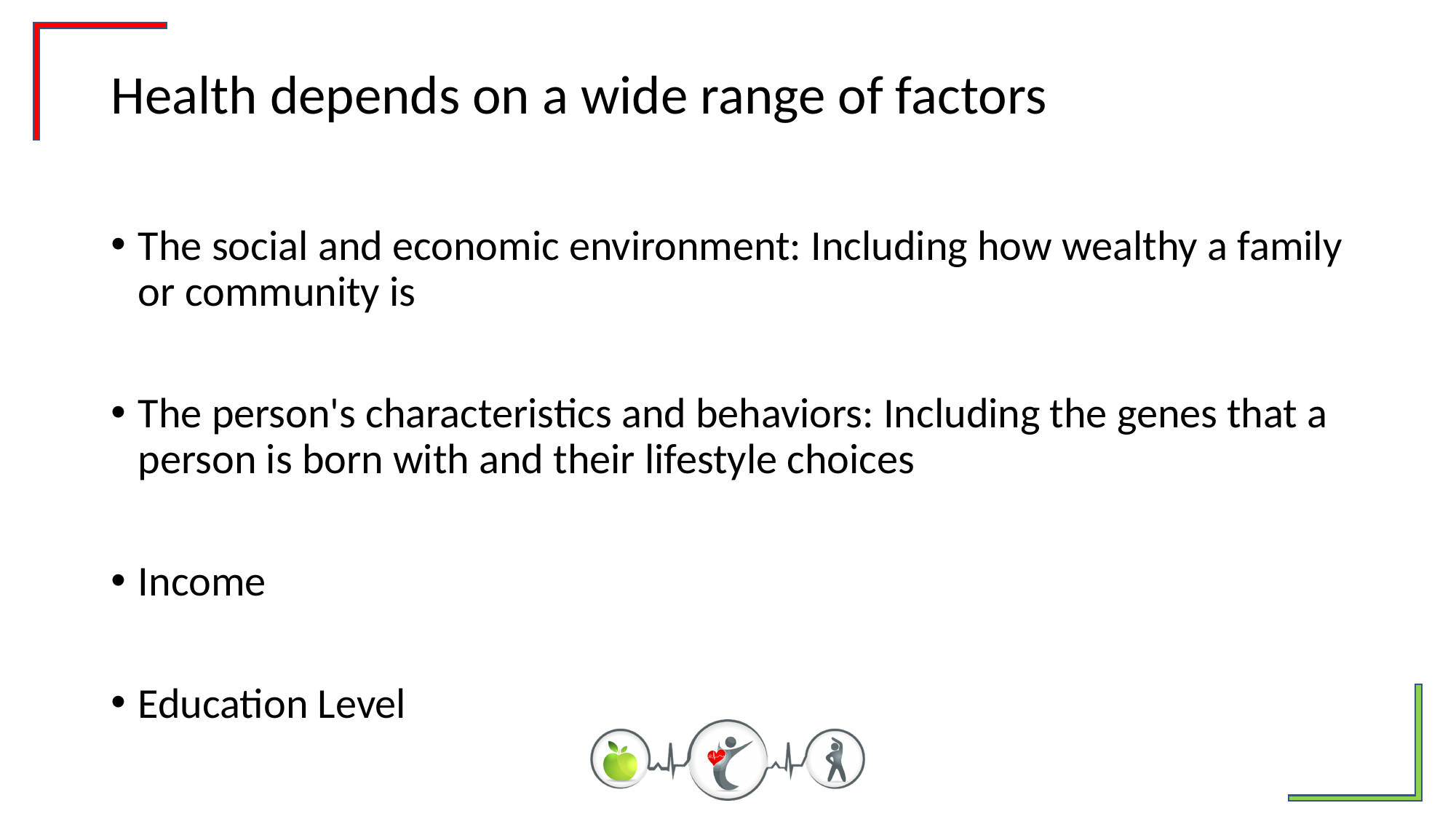

# Health depends on a wide range of factors
The social and economic environment: Including how wealthy a family or community is

The person's characteristics and behaviors: Including the genes that a person is born with and their lifestyle choices

Income

Education Level